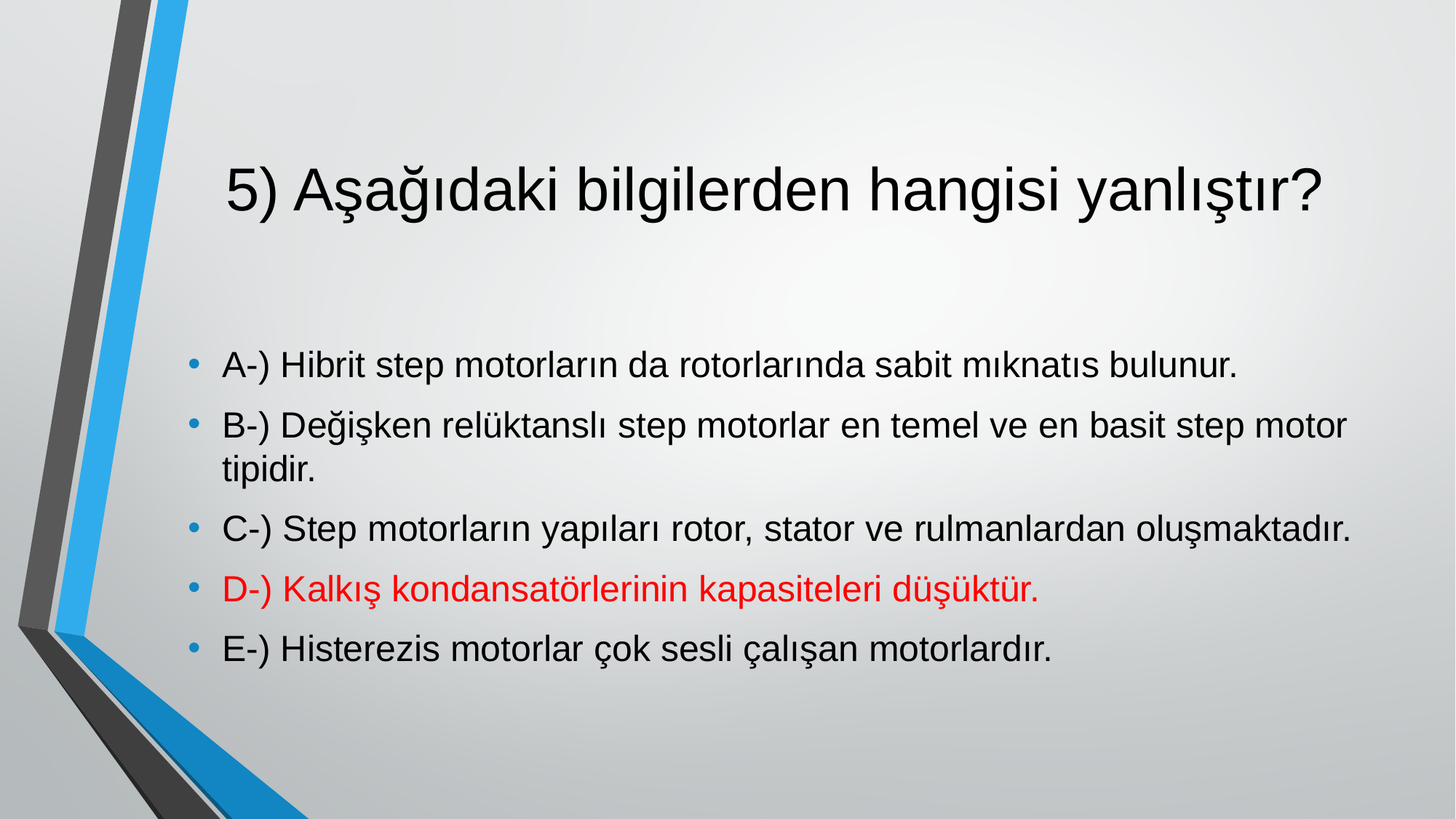

# 5) Aşağıdaki bilgilerden hangisi yanlıştır?
A-) Hibrit step motorların da rotorlarında sabit mıknatıs bulunur.
B-) Değişken relüktanslı step motorlar en temel ve en basit step motor tipidir.
C-) Step motorların yapıları rotor, stator ve rulmanlardan oluşmaktadır.
D-) Kalkış kondansatörlerinin kapasiteleri düşüktür.
E-) Histerezis motorlar çok sesli çalışan motorlardır.